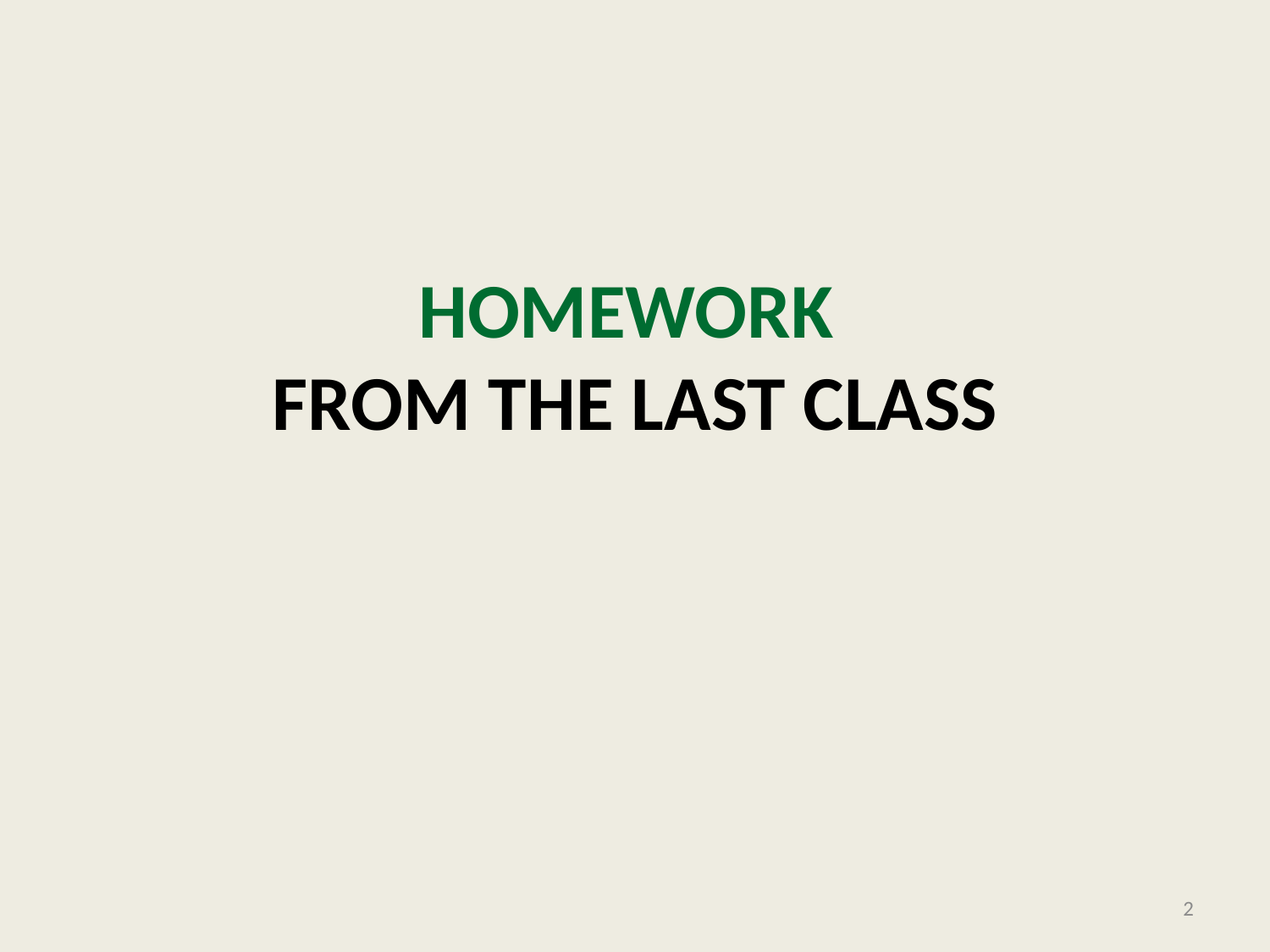

HoMework
from the last class
#

2